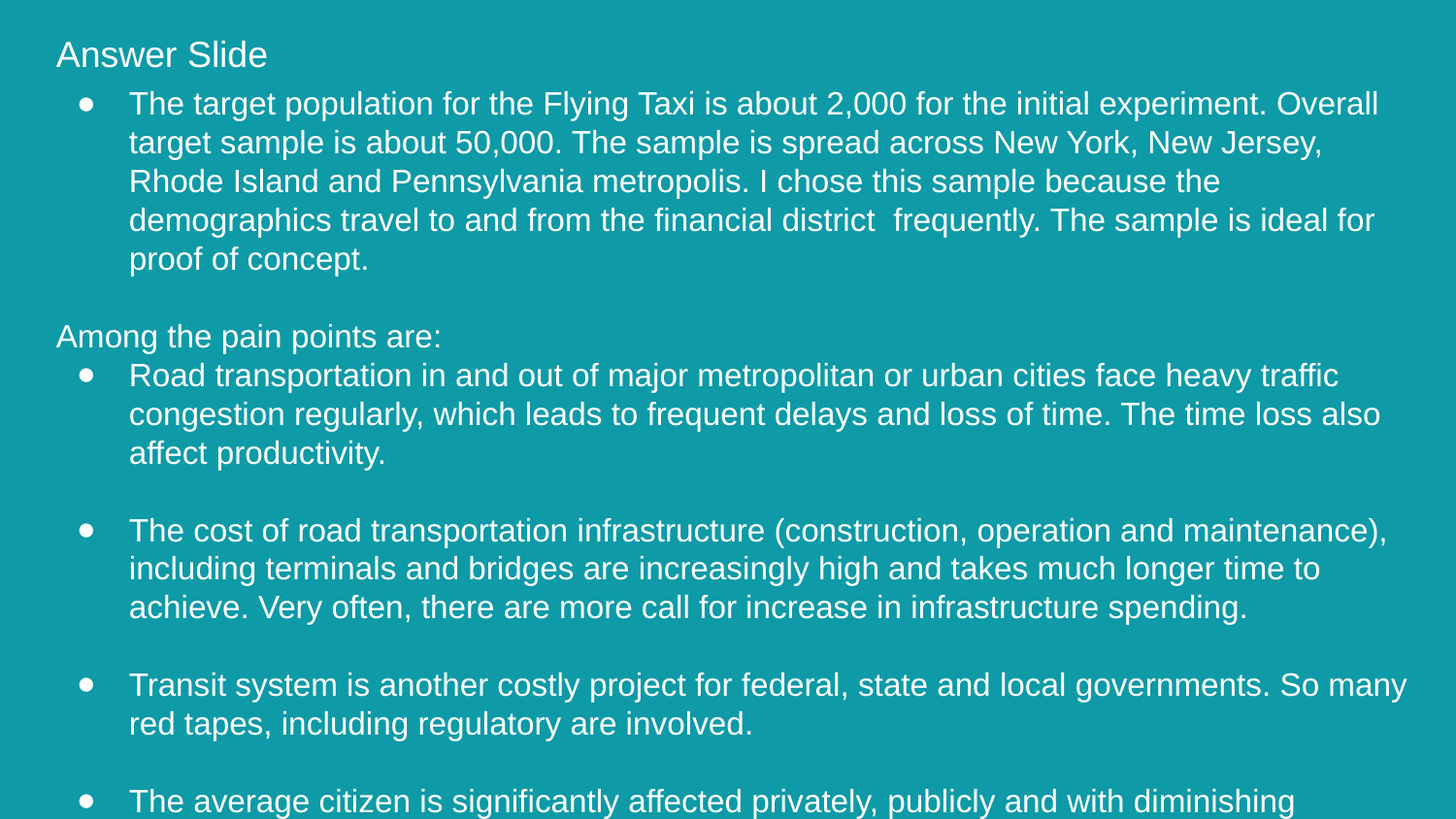

# Answer Slide
The target population for the Flying Taxi is about 2,000 for the initial experiment. Overall target sample is about 50,000. The sample is spread across New York, New Jersey, Rhode Island and Pennsylvania metropolis. I chose this sample because the demographics travel to and from the financial district  frequently. The sample is ideal for proof of concept.

Among the pain points are:
Road transportation in and out of major metropolitan or urban cities face heavy traffic congestion regularly, which leads to frequent delays and loss of time. The time loss also affect productivity.

The cost of road transportation infrastructure (construction, operation and maintenance), including terminals and bridges are increasingly high and takes much longer time to achieve. Very often, there are more call for increase in infrastructure spending.

Transit system is another costly project for federal, state and local governments. So many red tapes, including regulatory are involved.

The average citizen is significantly affected privately, publicly and with diminishing productivity.